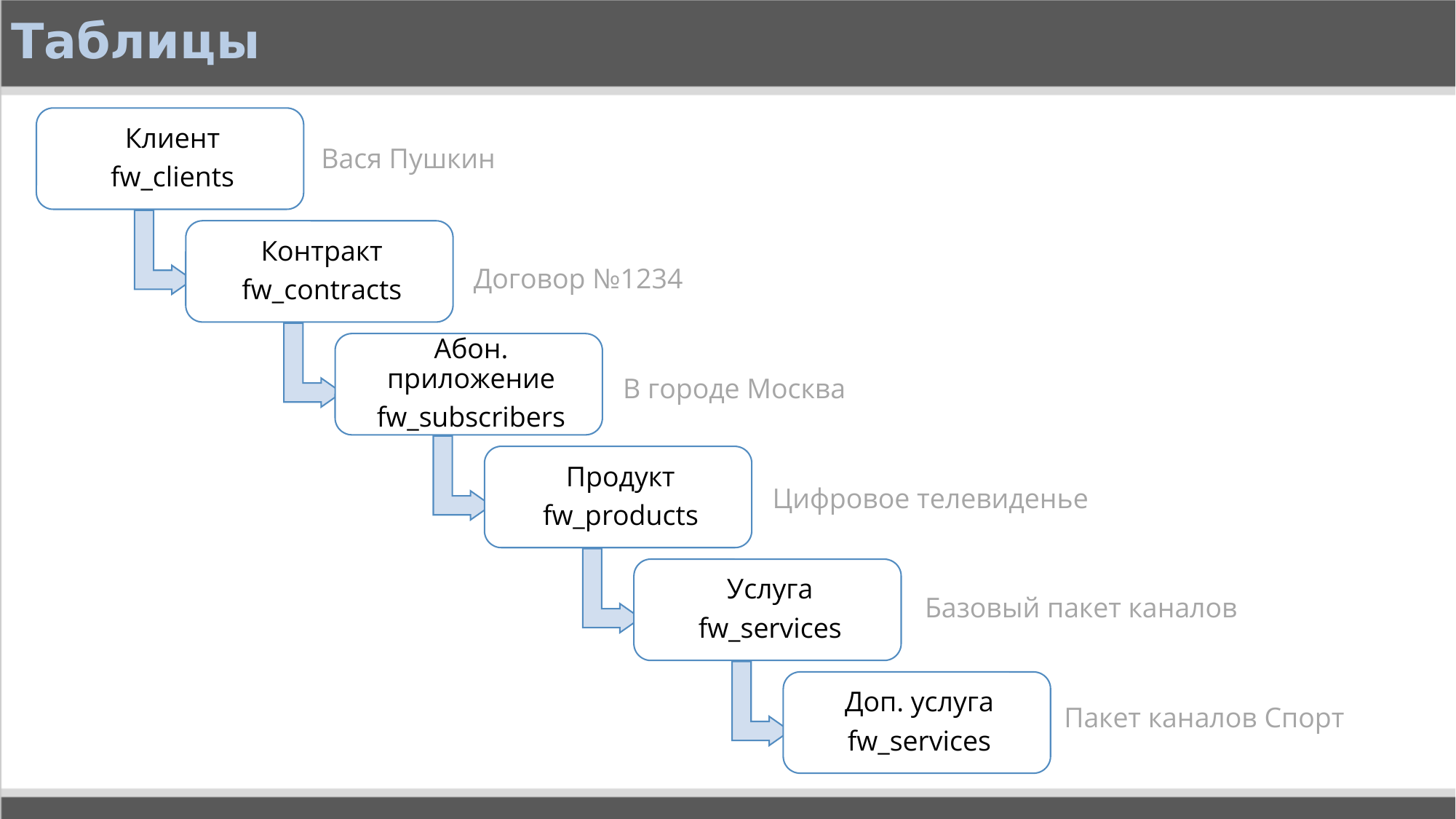

# Таблицы
Клиент
fw_clients
Контракт
fw_contracts
Абон. приложение
fw_subscribers
Продукт
fw_products
Услуга
fw_services
Доп. услуга
fw_services
Вася Пушкин
Договор №1234
В городе Москва
Цифровое телевиденье
Базовый пакет каналов
Пакет каналов Спорт